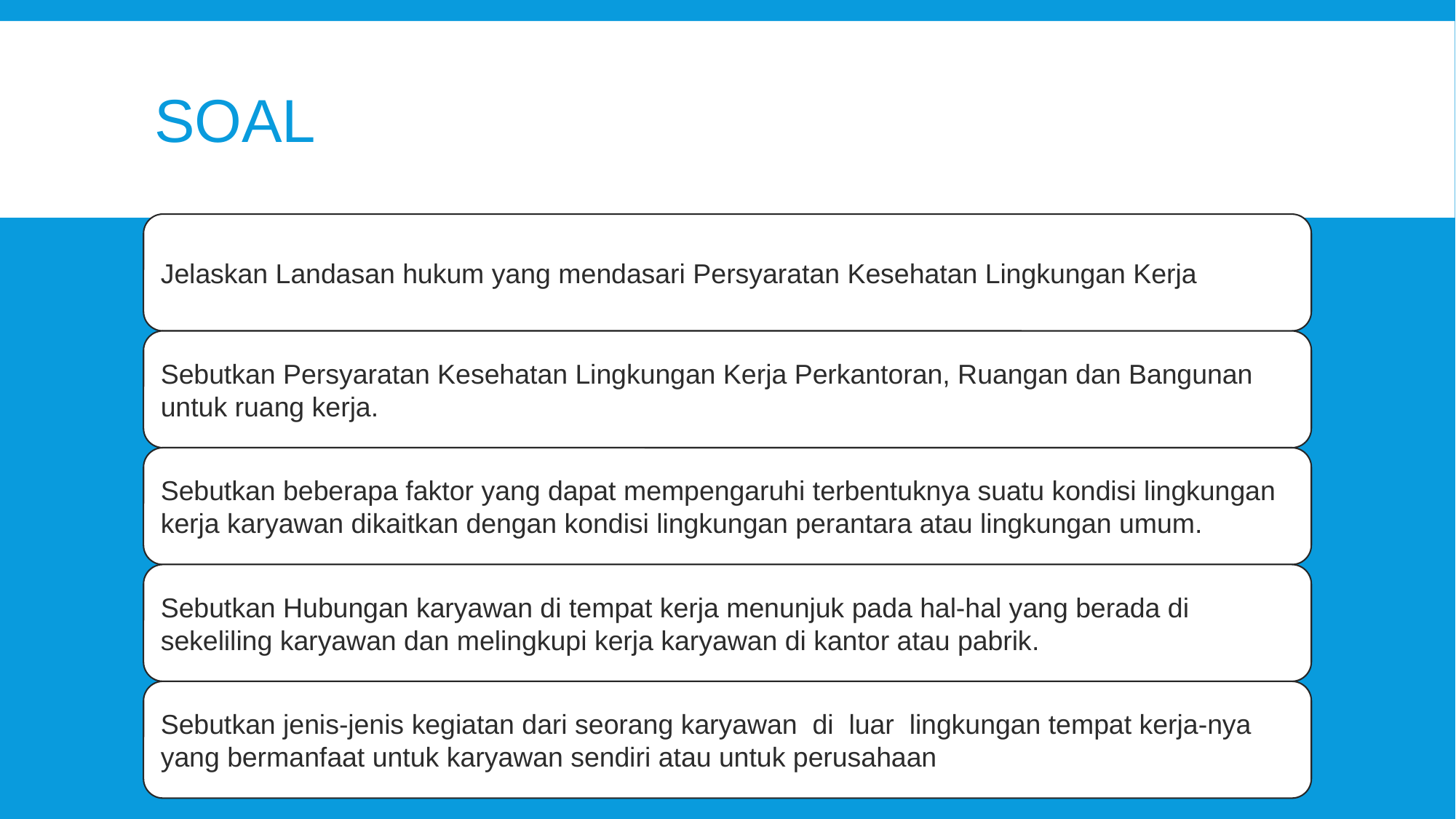

# SOAL
Jelaskan Landasan hukum yang mendasari Persyaratan Kesehatan Lingkungan Kerja
Sebutkan Persyaratan Kesehatan Lingkungan Kerja Perkantoran, Ruangan dan Bangunan untuk ruang kerja.
Sebutkan beberapa faktor yang dapat mempengaruhi terbentuknya suatu kondisi lingkungan kerja karyawan dikaitkan dengan kondisi lingkungan perantara atau lingkungan umum.
Sebutkan Hubungan karyawan di tempat kerja menunjuk pada hal-hal yang berada di sekeliling karyawan dan melingkupi kerja karyawan di kantor atau pabrik.
Sebutkan jenis-jenis kegiatan dari seorang karyawan  di  luar  lingkungan tempat kerja-nya yang bermanfaat untuk karyawan sendiri atau untuk perusahaan